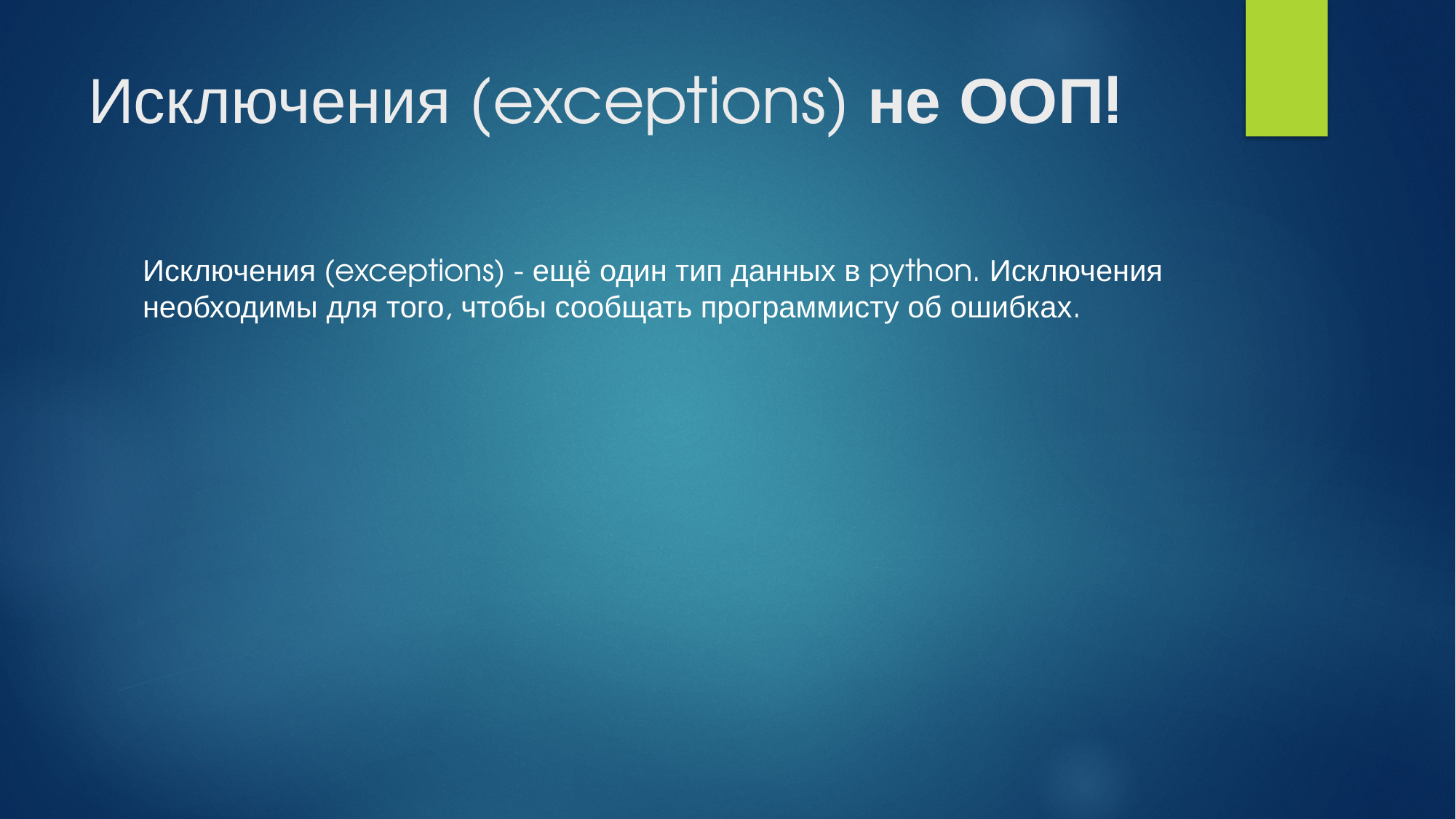

# Исключения (exceptions) не ООП!
Исключения (exceptions) - ещё один тип данных в python. Исключения необходимы для того, чтобы сообщать программисту об ошибках.